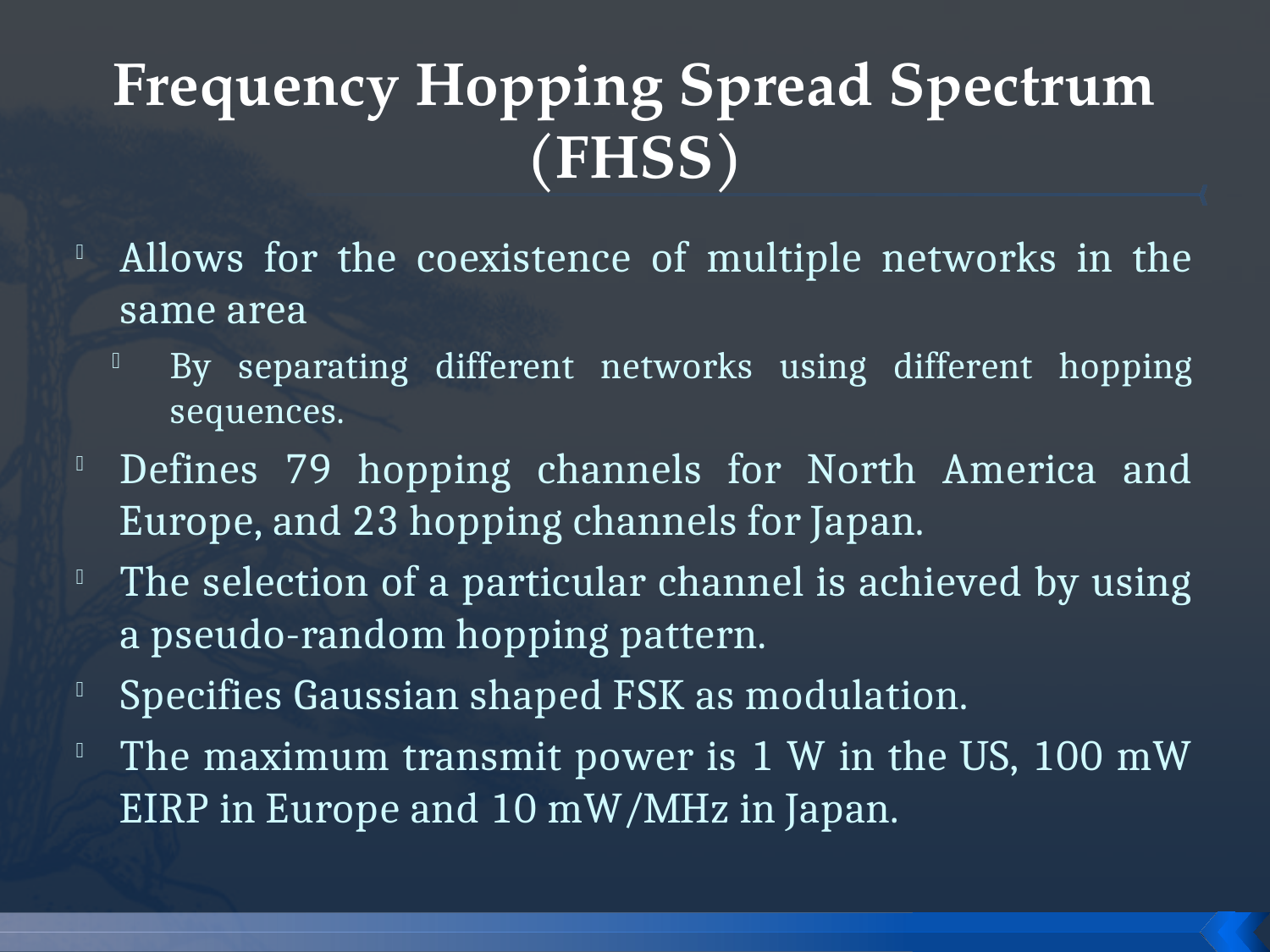

# Frequency Hopping Spread Spectrum (FHSS)
Allows for the coexistence of multiple networks in the same area
By separating different networks using different hopping sequences.
Defines 79 hopping channels for North America and Europe, and 23 hopping channels for Japan.
The selection of a particular channel is achieved by using a pseudo-random hopping pattern.
Specifies Gaussian shaped FSK as modulation.
The maximum transmit power is 1 W in the US, 100 mW EIRP in Europe and 10 mW/MHz in Japan.